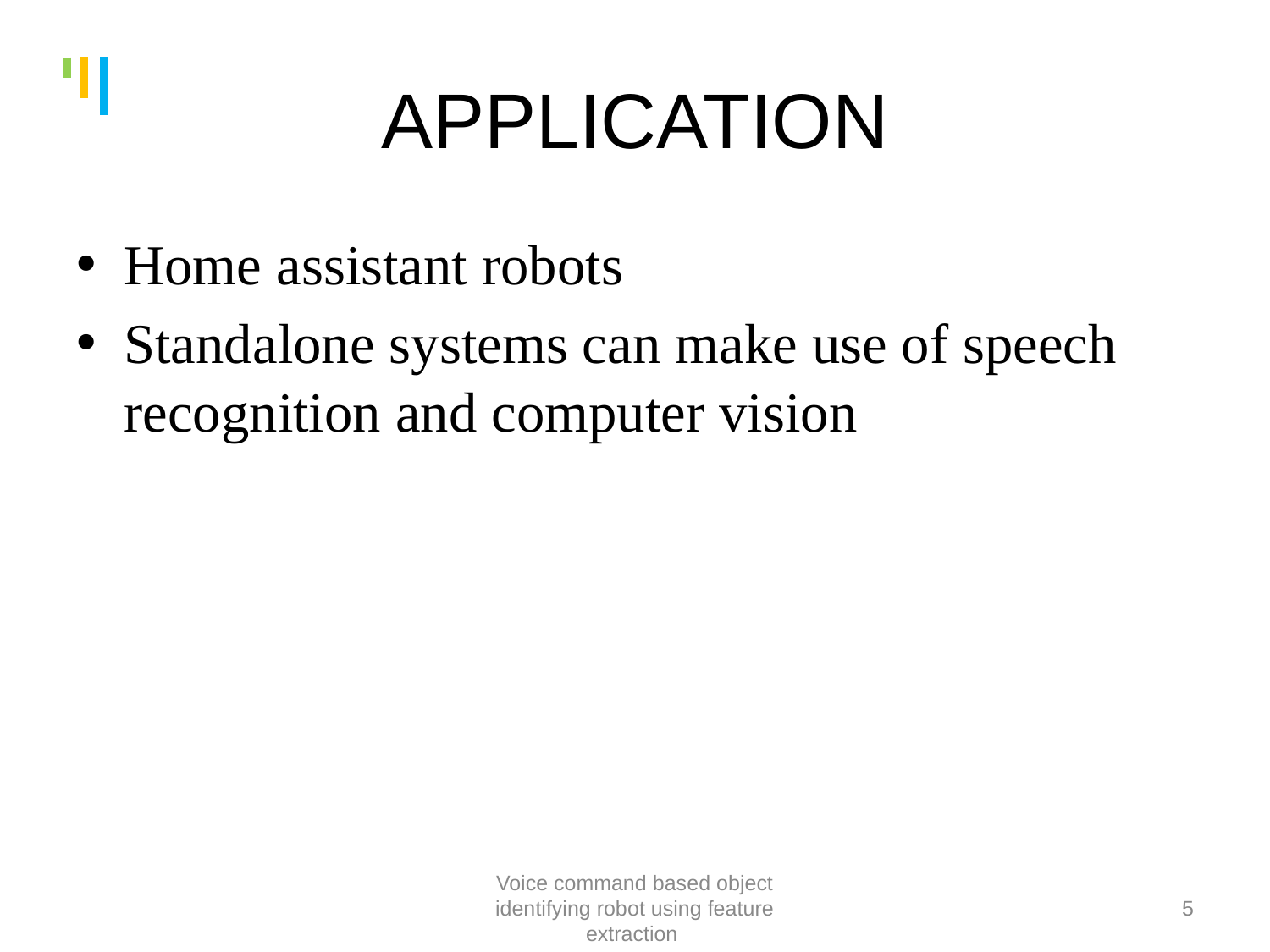

# APPLICATION
Home assistant robots
Standalone systems can make use of speech recognition and computer vision
Voice command based object identifying robot using feature extraction
5